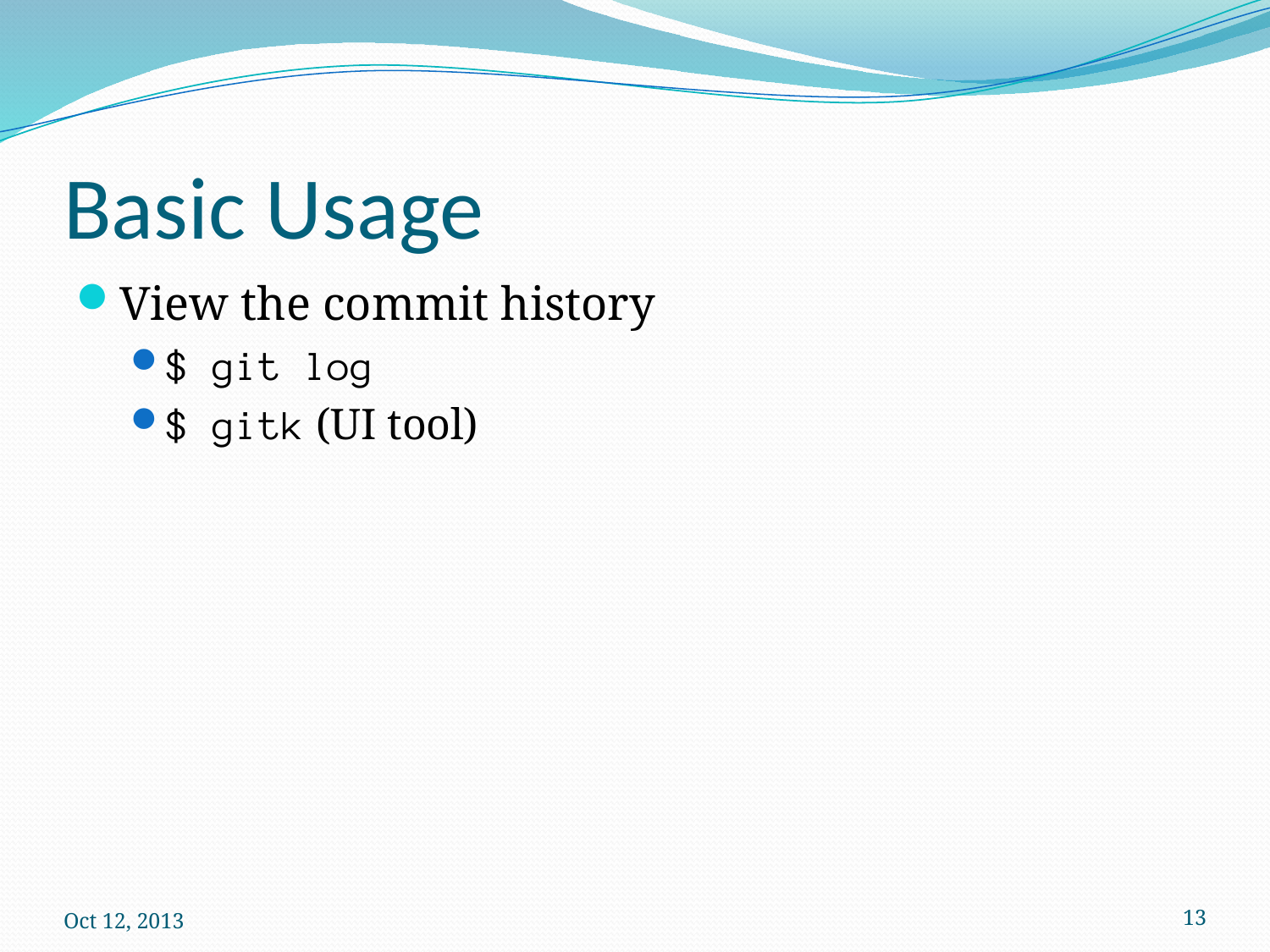

# Basic Usage
View the commit history
$ git log
$ gitk (UI tool)

Oct 12, 2013
13